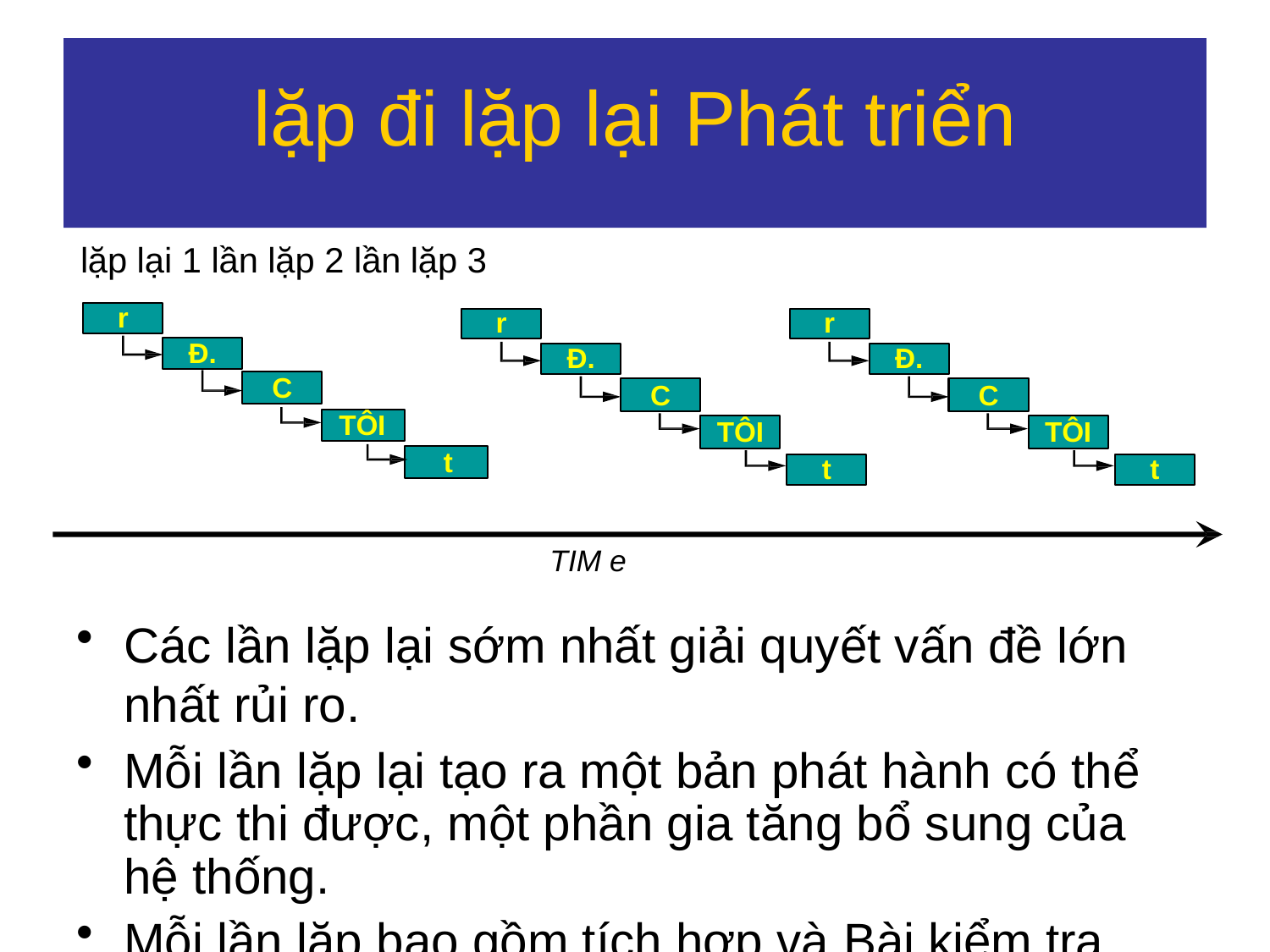

# lặp đi lặp lại Phát triển
lặp lại 1 lần lặp 2 lần lặp 3
r
r
r

Đ.

Đ.
Đ.

C

C
C

TÔI

TÔI
TÔI

t

t
t

TIM e
Các lần lặp lại sớm nhất giải quyết vấn đề lớn nhất rủi ro.
Mỗi lần lặp lại tạo ra một bản phát hành có thể thực thi được, một phần gia tăng bổ sung của hệ thống.
Mỗi lần lặp bao gồm tích hợp và Bài kiểm tra.